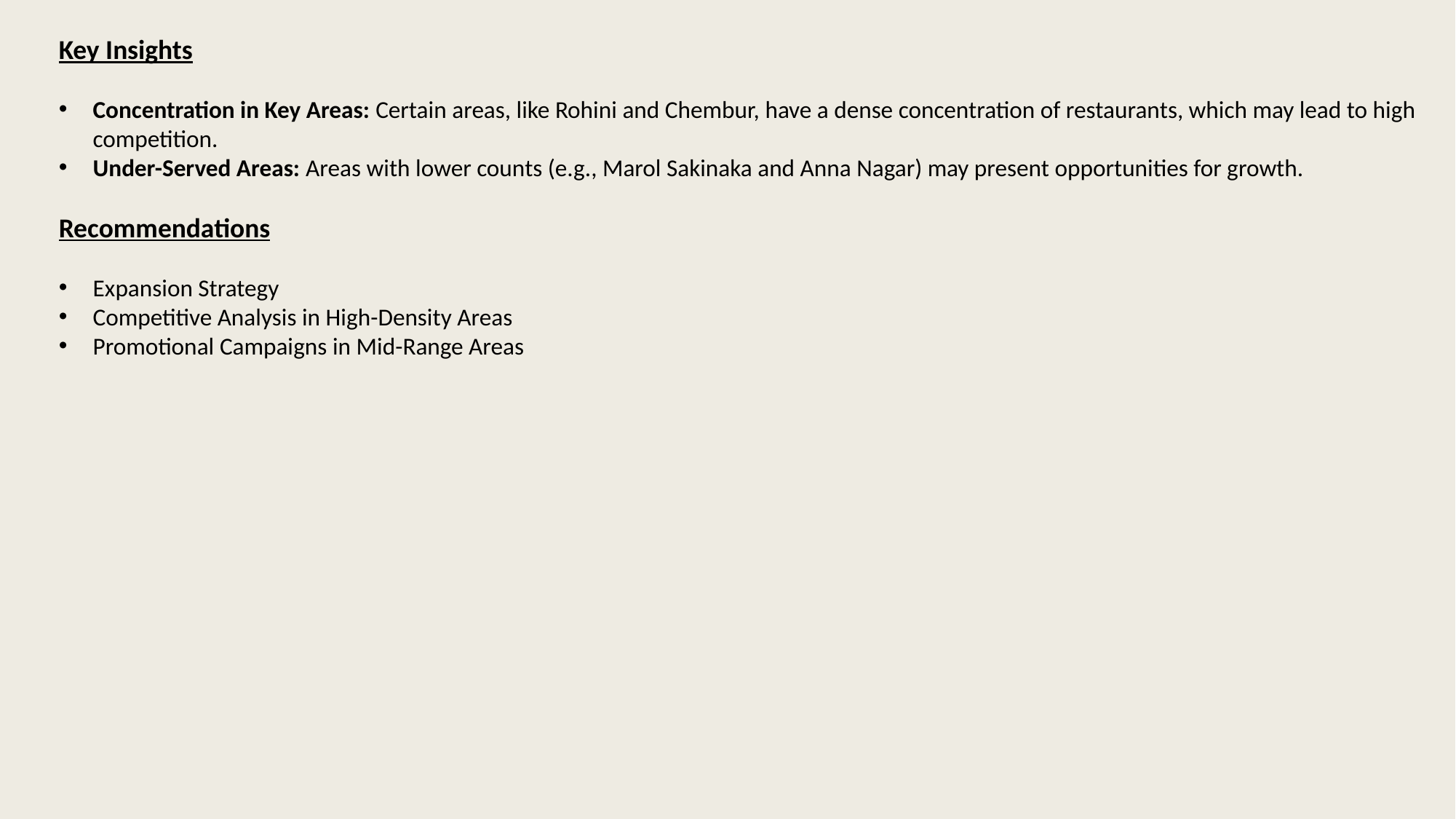

Key Insights

Concentration in Key Areas: Certain areas, like Rohini and Chembur, have a dense concentration of restaurants, which may lead to high competition.
Under-Served Areas: Areas with lower counts (e.g., Marol Sakinaka and Anna Nagar) may present opportunities for growth.

Recommendations

Expansion Strategy
Competitive Analysis in High-Density Areas
Promotional Campaigns in Mid-Range Areas